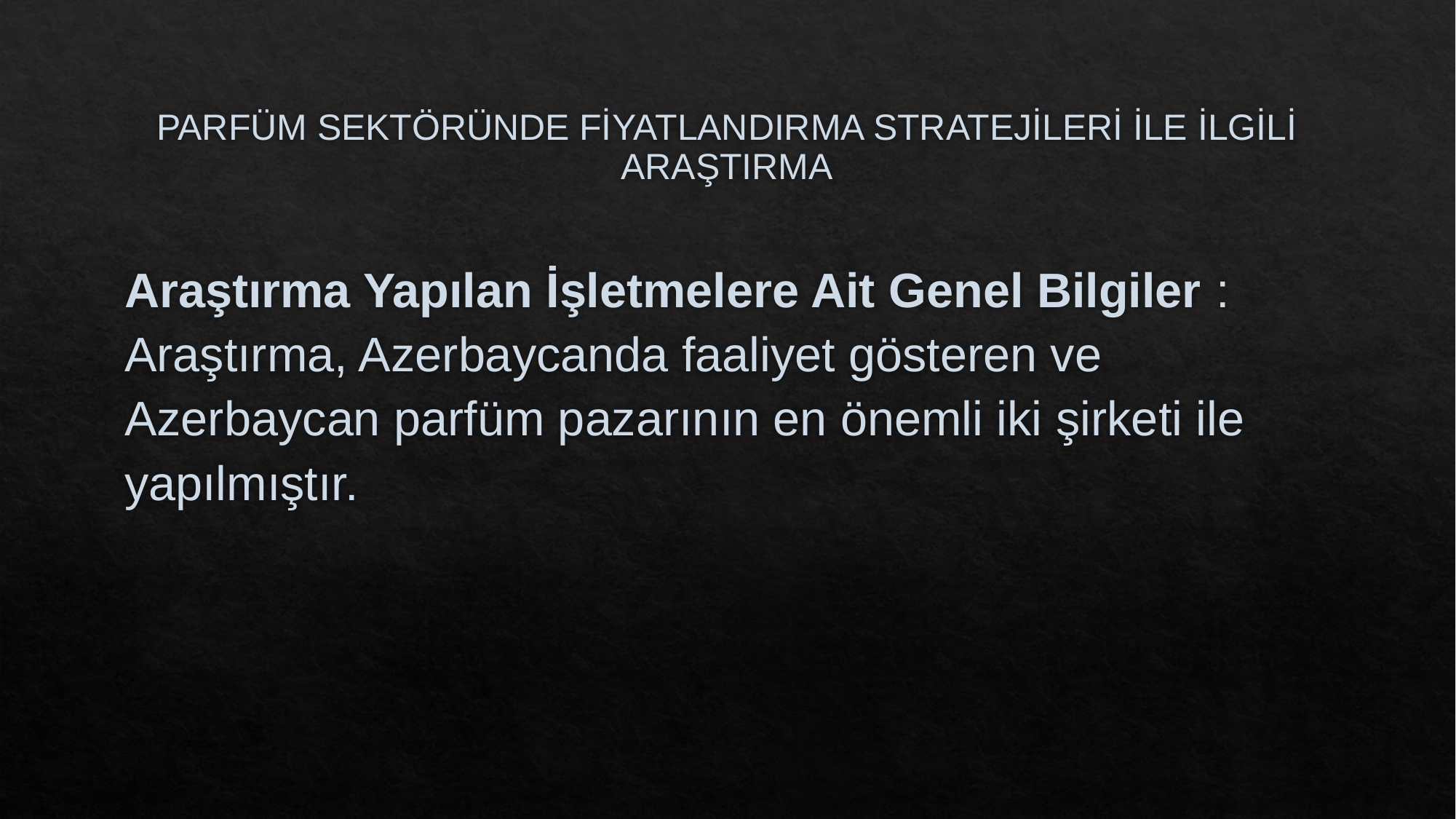

# PARFÜM SEKTÖRÜNDE FİYATLANDIRMA STRATEJİLERİ İLE İLGİLİ ARAŞTIRMA
Araştırma Yapılan İşletmelere Ait Genel Bilgiler : Araştırma, Azerbaycanda faaliyet gösteren ve Azerbaycan parfüm pazarının en önemli iki şirketi ile yapılmıştır.